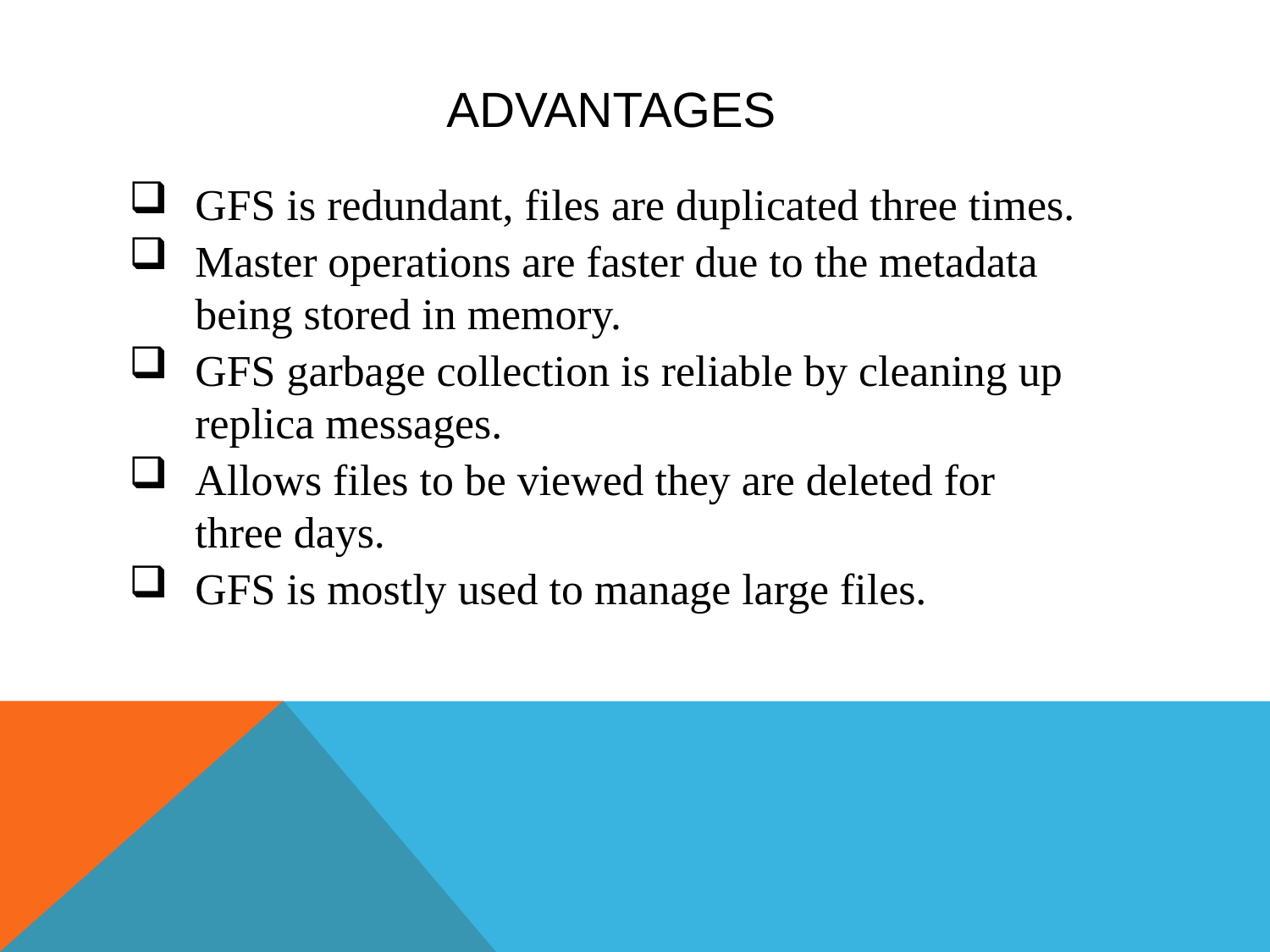

Advantages
GFS is redundant, files are duplicated three times.
Master operations are faster due to the metadata being stored in memory.
GFS garbage collection is reliable by cleaning up replica messages.
Allows files to be viewed they are deleted for three days.
GFS is mostly used to manage large files.